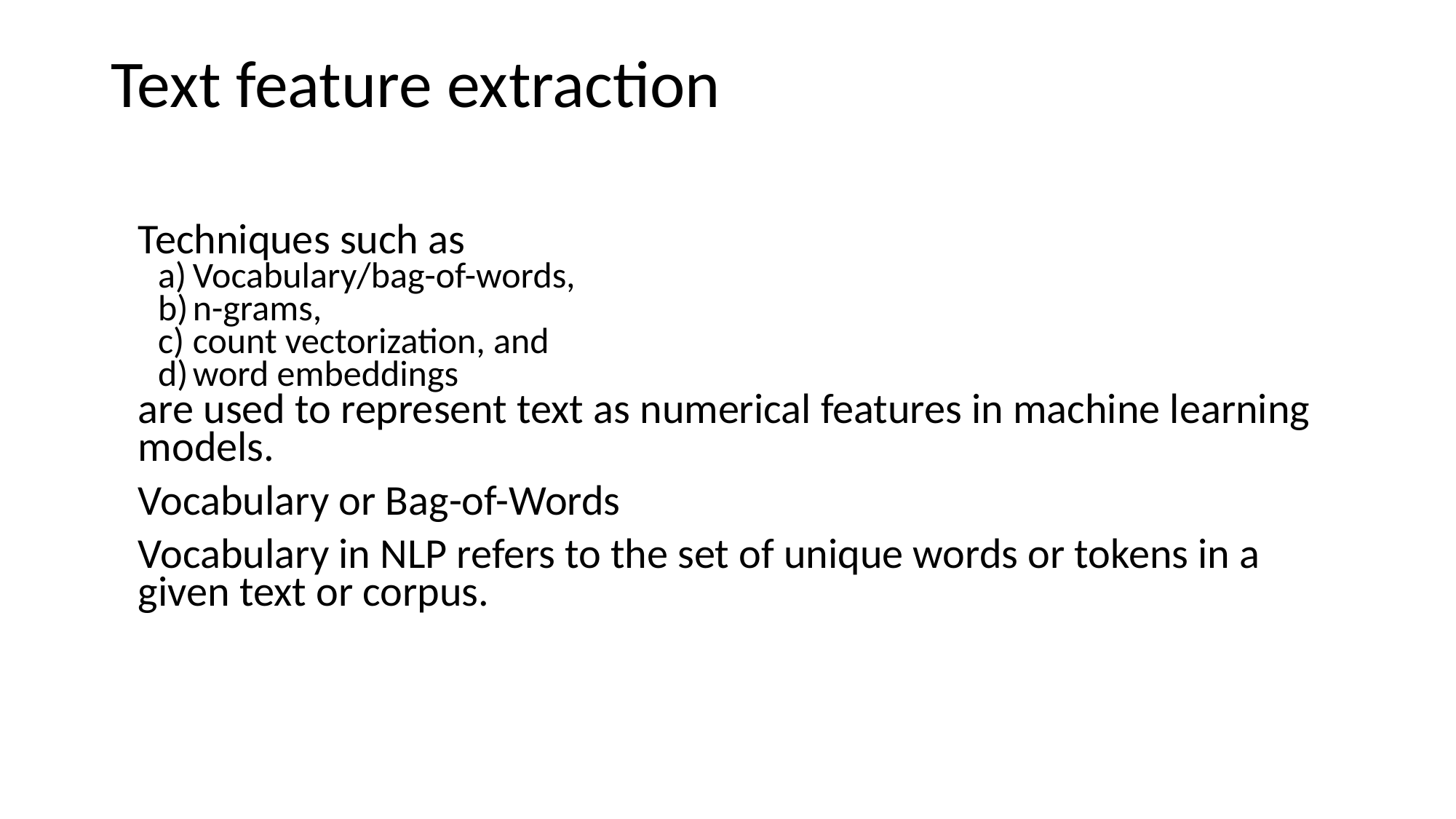

# Text feature extraction
Techniques such as
Vocabulary/bag-of-words,
n-grams,
count vectorization, and
word embeddings
are used to represent text as numerical features in machine learning models.
Vocabulary or Bag-of-Words
Vocabulary in NLP refers to the set of unique words or tokens in a given text or corpus.